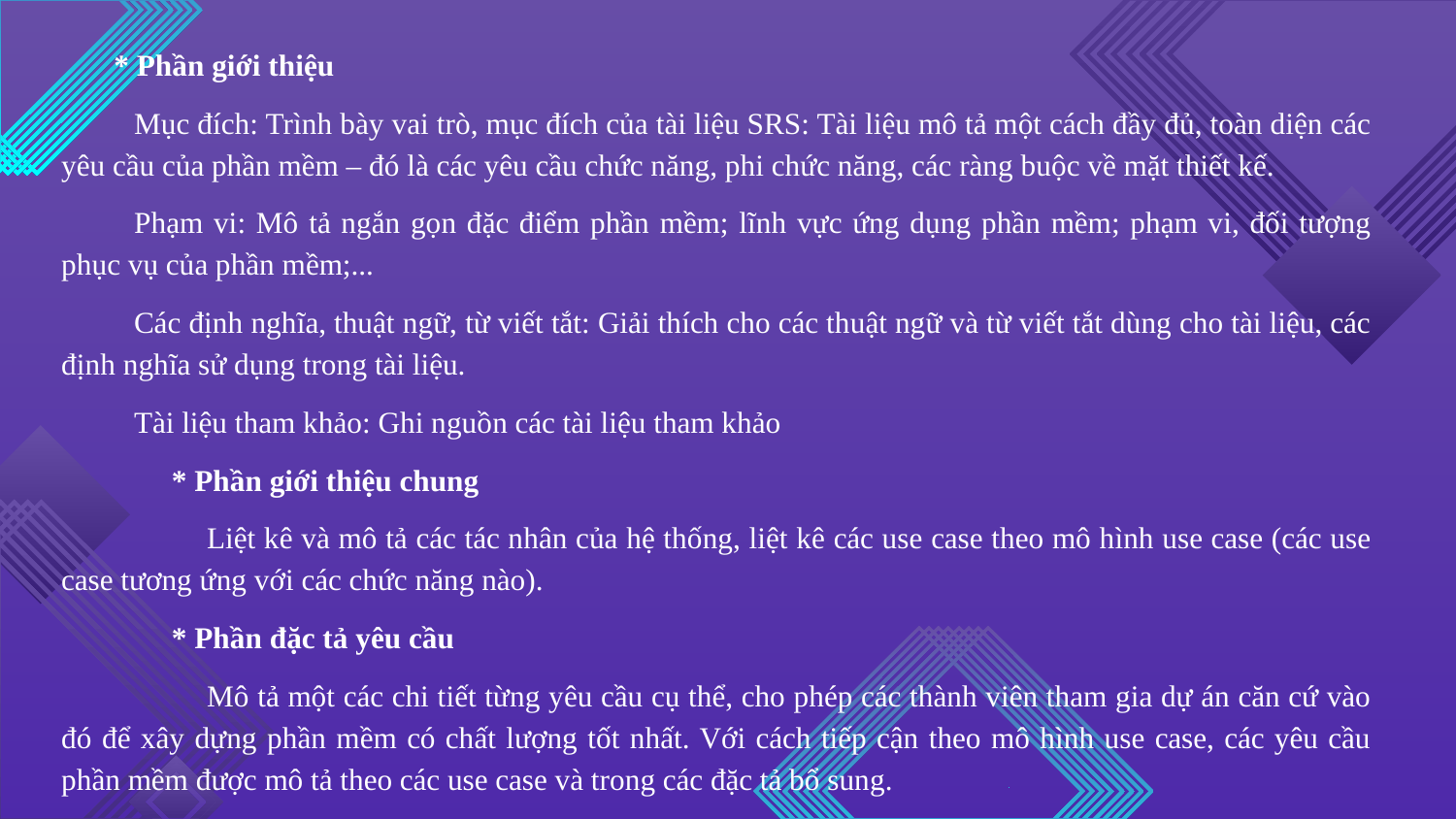

* Phần giới thiệu
Mục đích: Trình bày vai trò, mục đích của tài liệu SRS: Tài liệu mô tả một cách đầy đủ, toàn diện các yêu cầu của phần mềm – đó là các yêu cầu chức năng, phi chức năng, các ràng buộc về mặt thiết kế.
Phạm vi: Mô tả ngắn gọn đặc điểm phần mềm; lĩnh vực ứng dụng phần mềm; phạm vi, đối tượng phục vụ của phần mềm;...
Các định nghĩa, thuật ngữ, từ viết tắt: Giải thích cho các thuật ngữ và từ viết tắt dùng cho tài liệu, các định nghĩa sử dụng trong tài liệu.
Tài liệu tham khảo: Ghi nguồn các tài liệu tham khảo
     * Phần giới thiệu chung
	Liệt kê và mô tả các tác nhân của hệ thống, liệt kê các use case theo mô hình use case (các use case tương ứng với các chức năng nào).
     * Phần đặc tả yêu cầu
	Mô tả một các chi tiết từng yêu cầu cụ thể, cho phép các thành viên tham gia dự án căn cứ vào đó để xây dựng phần mềm có chất lượng tốt nhất. Với cách tiếp cận theo mô hình use case, các yêu cầu phần mềm được mô tả theo các use case và trong các đặc tả bổ sung.